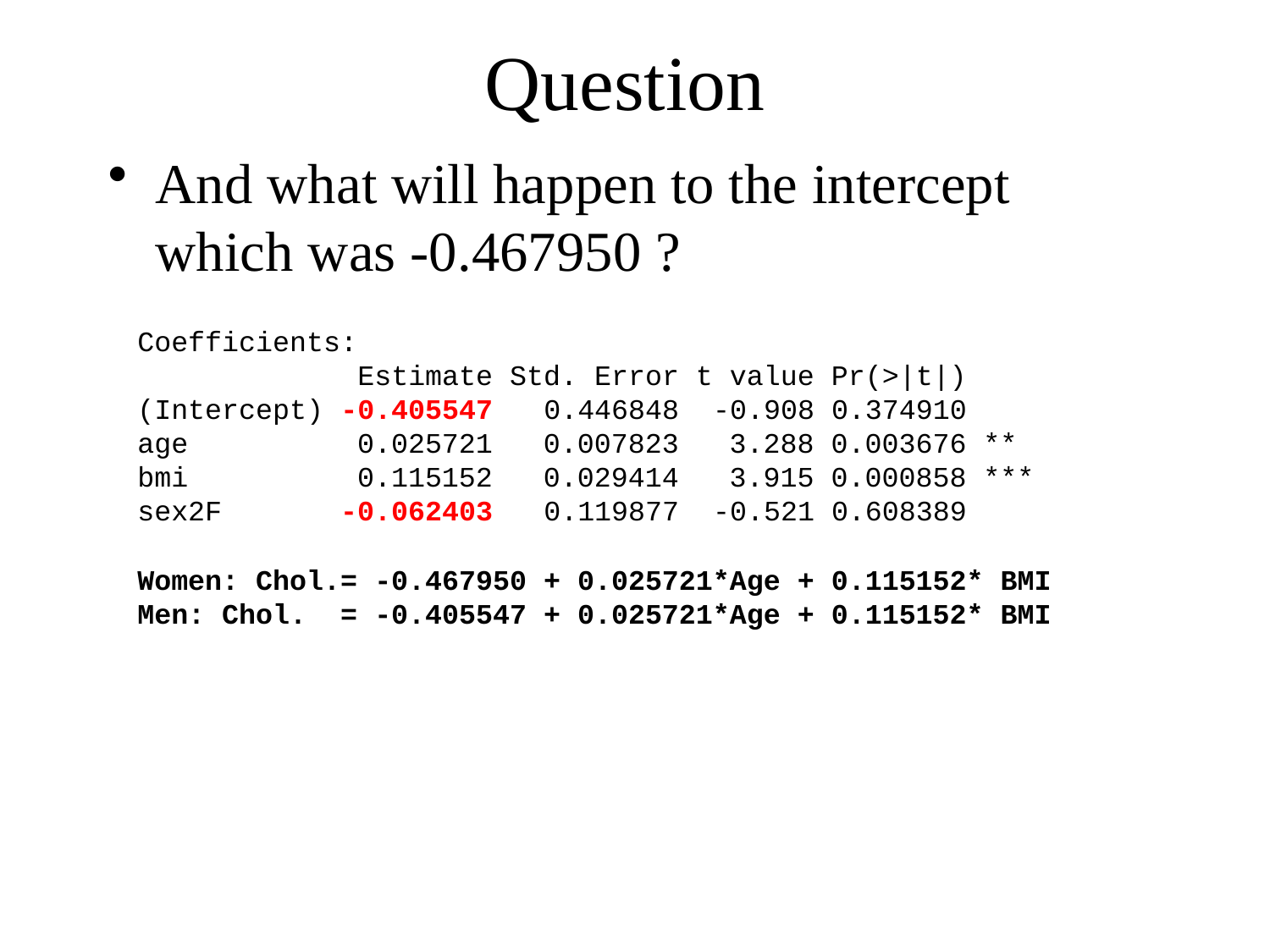

# Question
And what will happen to the intercept which was -0.467950 ?
Coefficients:
             Estimate Std. Error t value Pr(>|t|)
(Intercept) -0.405547   0.446848  -0.908 0.374910
age          0.025721   0.007823   3.288 0.003676 **
bmi          0.115152   0.029414   3.915 0.000858 ***
sex2F       -0.062403   0.119877  -0.521 0.608389
Women: Chol.= -0.467950 + 0.025721*Age + 0.115152* BMI
Men: Chol.  = -0.405547 + 0.025721*Age + 0.115152* BMI